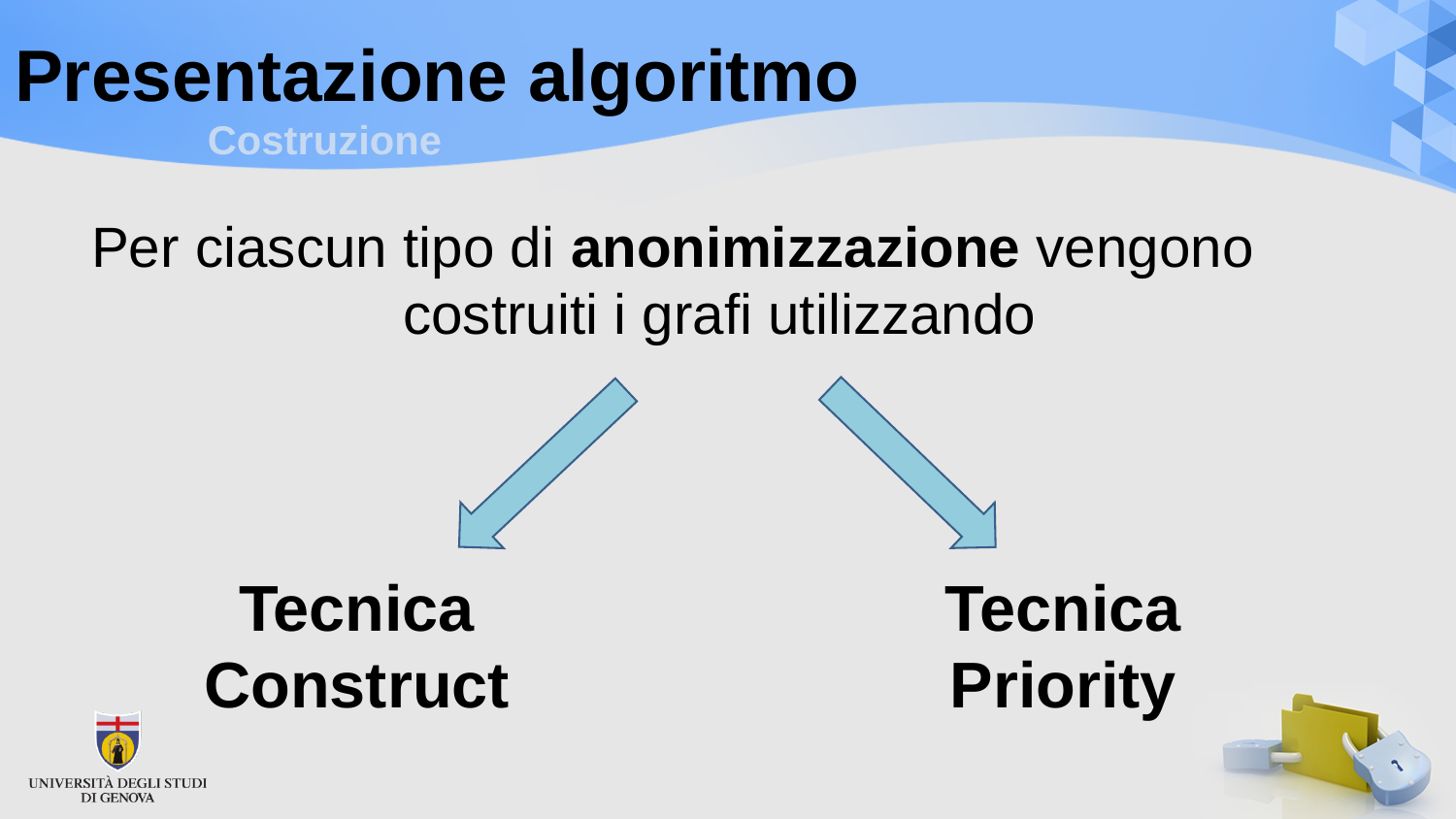

# Presentazione algoritmo
Costruzione
Per ciascun tipo di anonimizzazione vengono        costruiti i grafi utilizzando

Tecnica
Construct
Tecnica
Priority